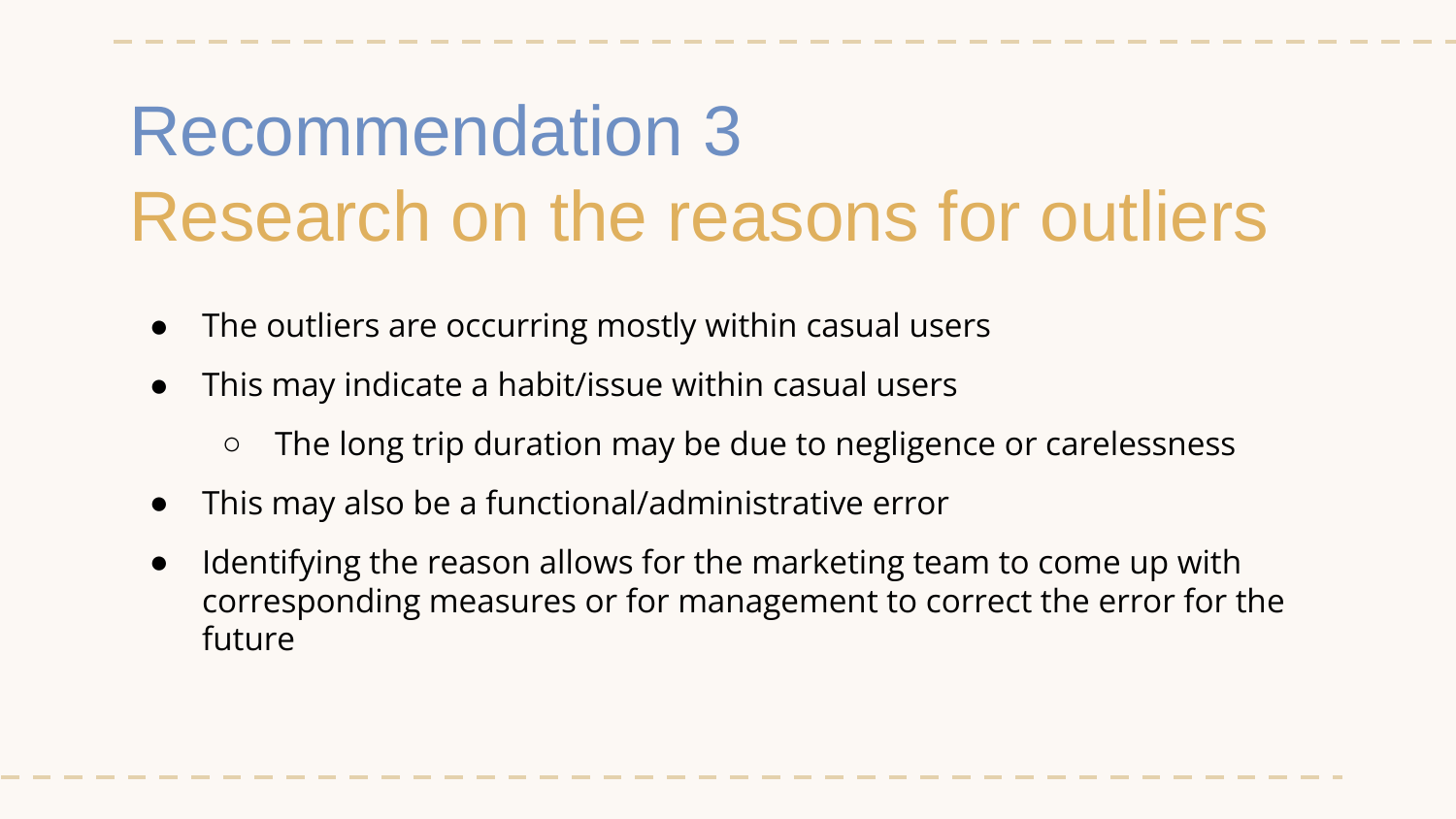

# Recommendation 3
Research on the reasons for outliers
The outliers are occurring mostly within casual users
This may indicate a habit/issue within casual users
The long trip duration may be due to negligence or carelessness
This may also be a functional/administrative error
Identifying the reason allows for the marketing team to come up with corresponding measures or for management to correct the error for the future